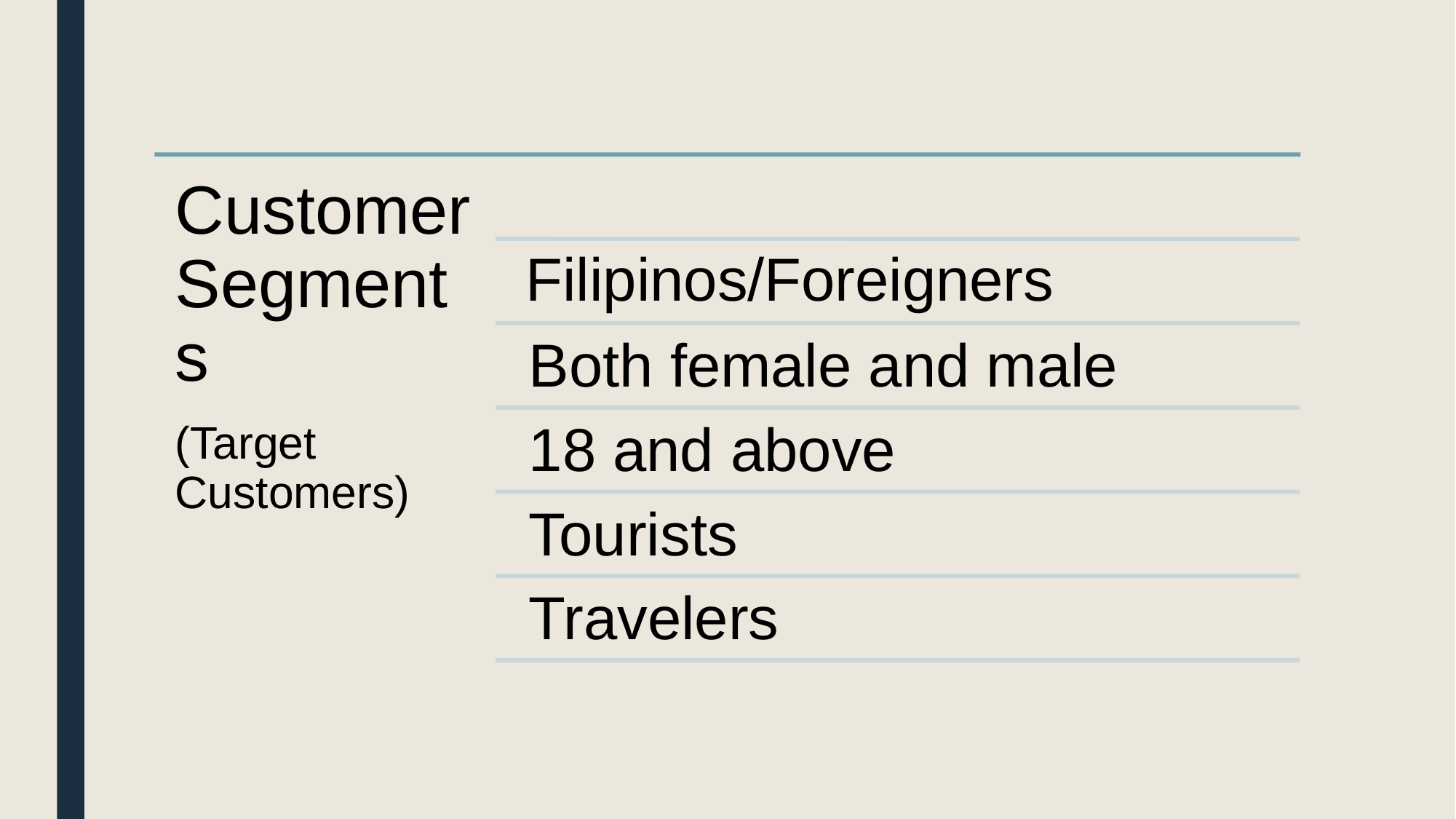

Customer Segments
(Target Customers)
Filipinos/Foreigners

Both female and male
18 and above
Tourists
Travelers